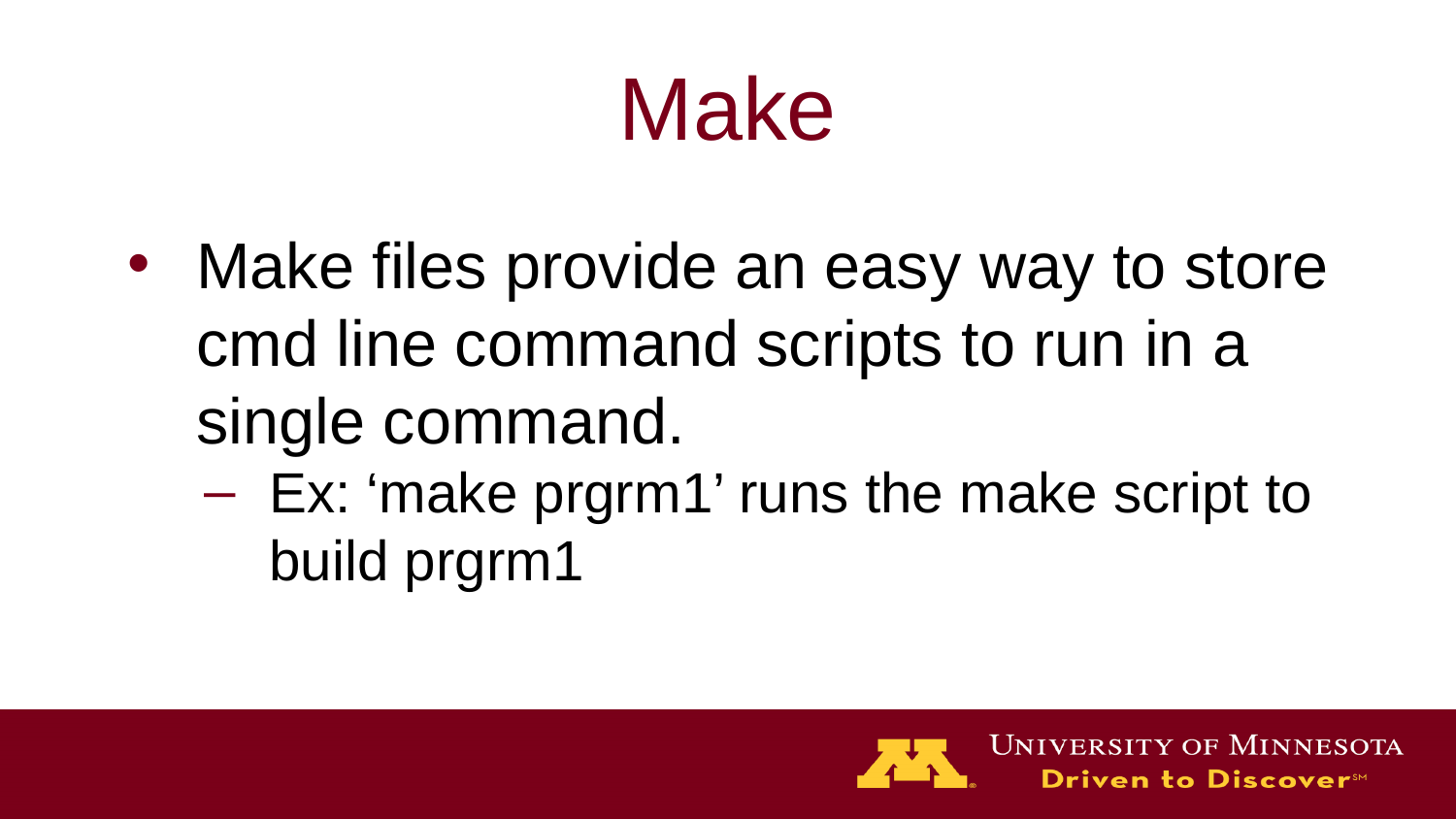

# Make
Make files provide an easy way to store cmd line command scripts to run in a single command.
Ex: ‘make prgrm1’ runs the make script to build prgrm1